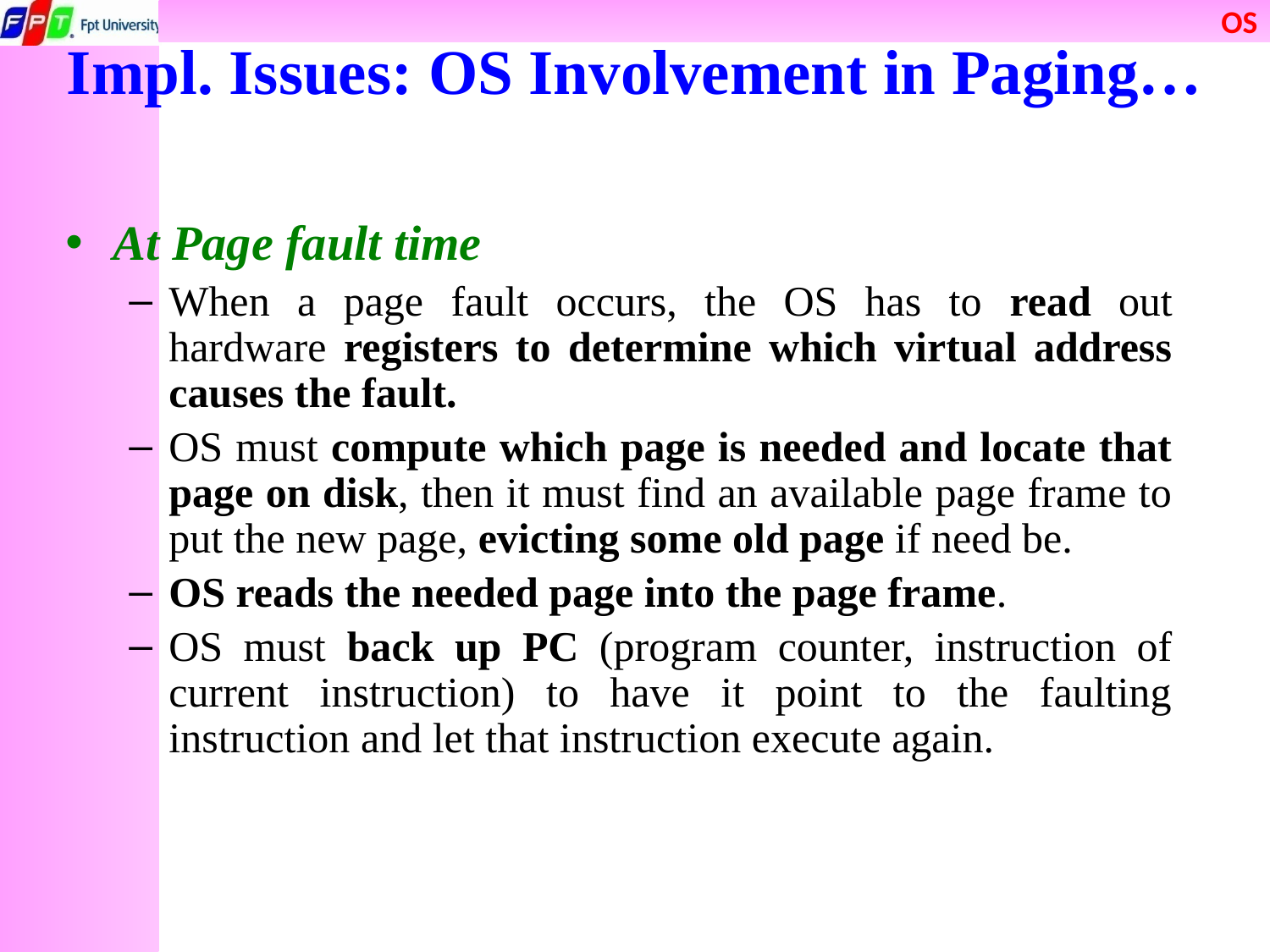

Impl. Issues: OS Involvement in Paging…
At Page fault time
When a page fault occurs, the OS has to read out hardware registers to determine which virtual address causes the fault.
OS must compute which page is needed and locate that page on disk, then it must find an available page frame to put the new page, evicting some old page if need be.
OS reads the needed page into the page frame.
OS must back up PC (program counter, instruction of current instruction) to have it point to the faulting instruction and let that instruction execute again.